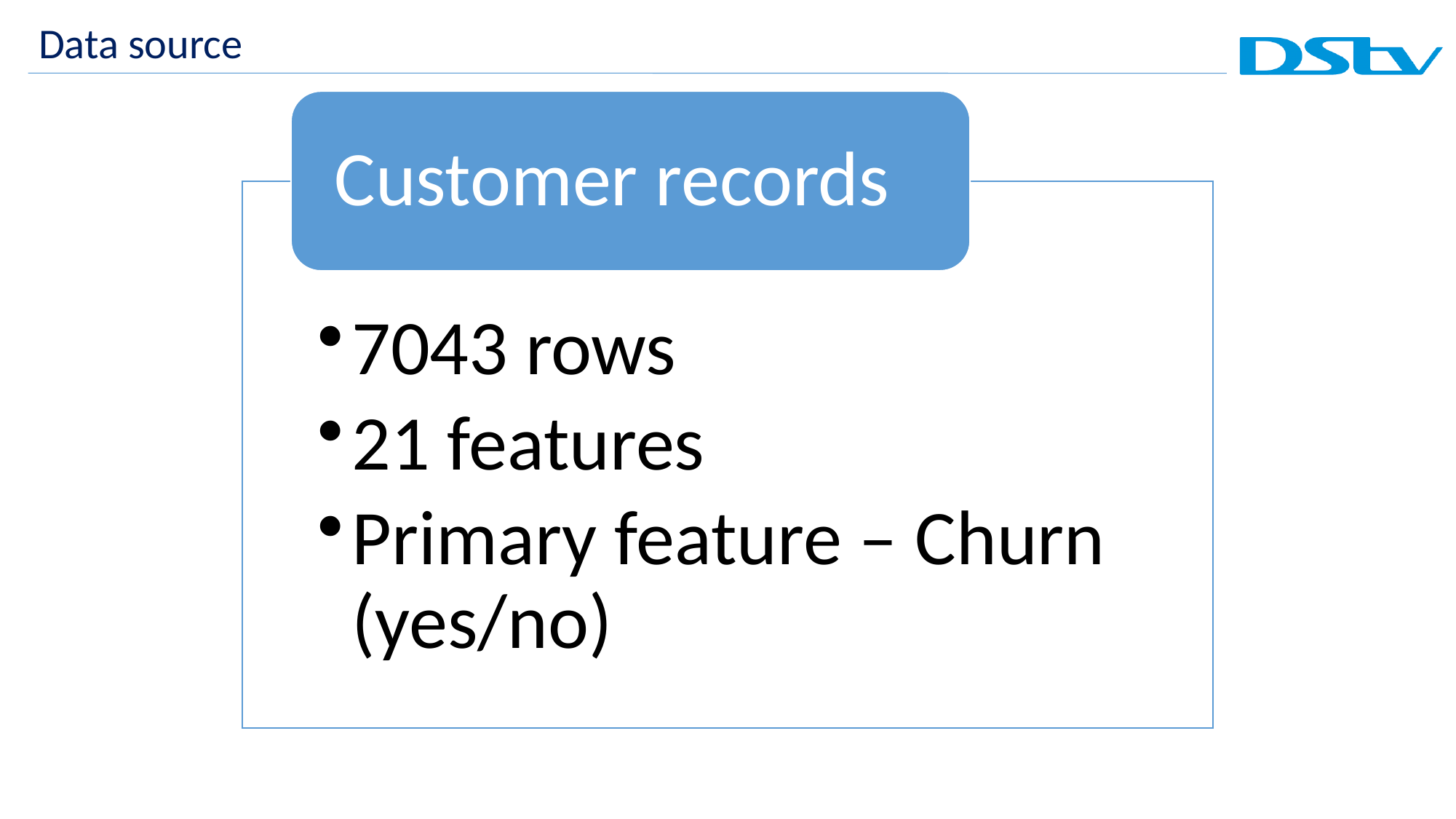

# Data source
7043 rows
21 features
Primary feature – Churn (yes/no)
Customer records